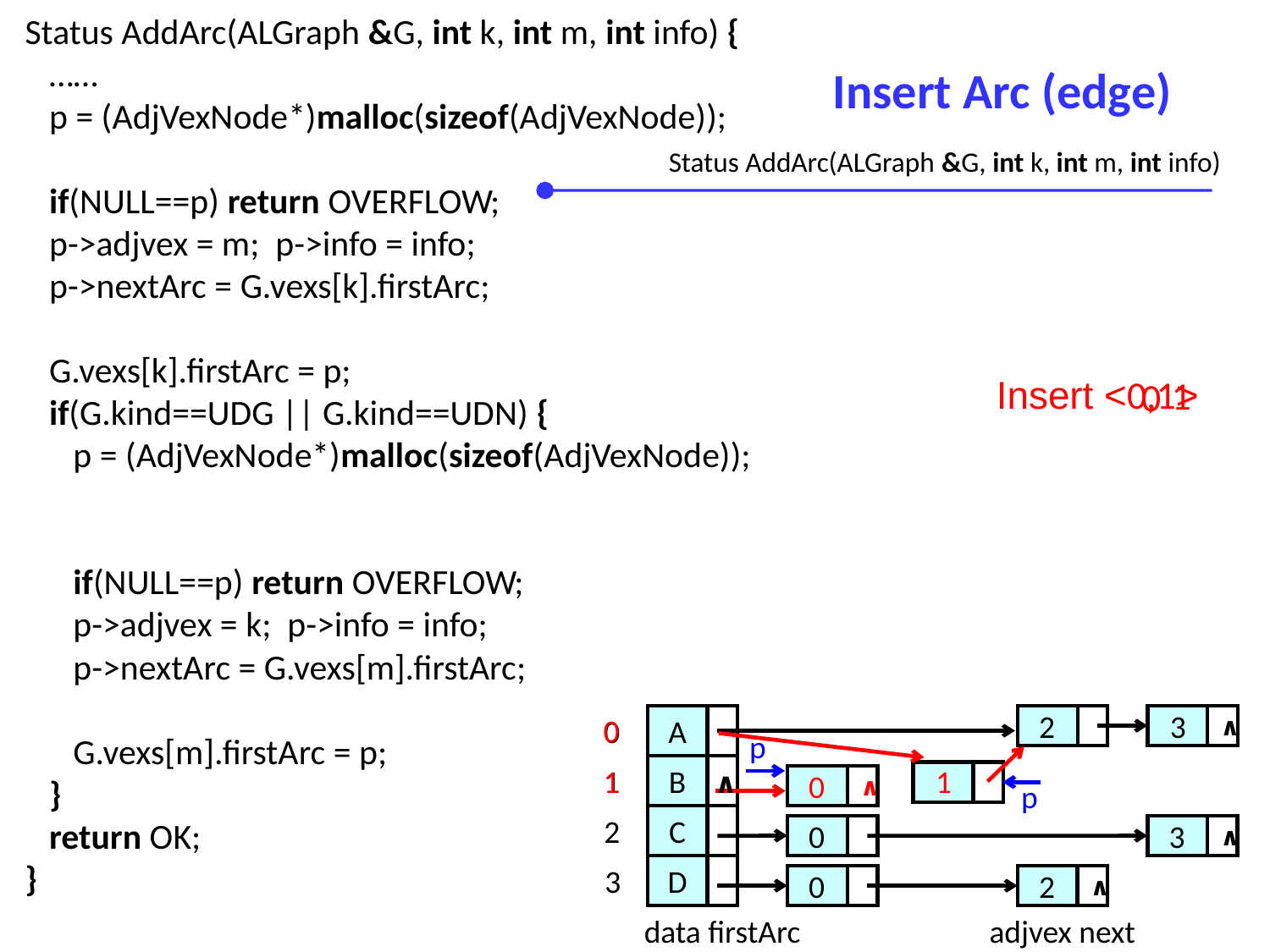

Status AddArc(ALGraph &G, int k, int m, int info) {
   ……
   p = (AdjVexNode*)malloc(sizeof(AdjVexNode));

   if(NULL==p) return OVERFLOW;
   p->adjvex = m;  p->info = info;
   p->nextArc = G.vexs[k].firstArc;

   G.vexs[k].firstArc = p;
   if(G.kind==UDG || G.kind==UDN) {
      p = (AdjVexNode*)malloc(sizeof(AdjVexNode));

      if(NULL==p) return OVERFLOW;
      p->adjvex = k;  p->info = info;
      p->nextArc = G.vexs[m].firstArc;

      G.vexs[m].firstArc = p;
   }
   return OK;
}
Insert Arc (edge)
Status AddArc(ALGraph &G, int k, int m, int info)
Insert <0,1>
1
0
A
B
C
D
0
1
2
3

2

3
∧
0
p
1
1

∧

0
∧
p

0
∧
3

0

2
∧
data firstArc
adjvex next